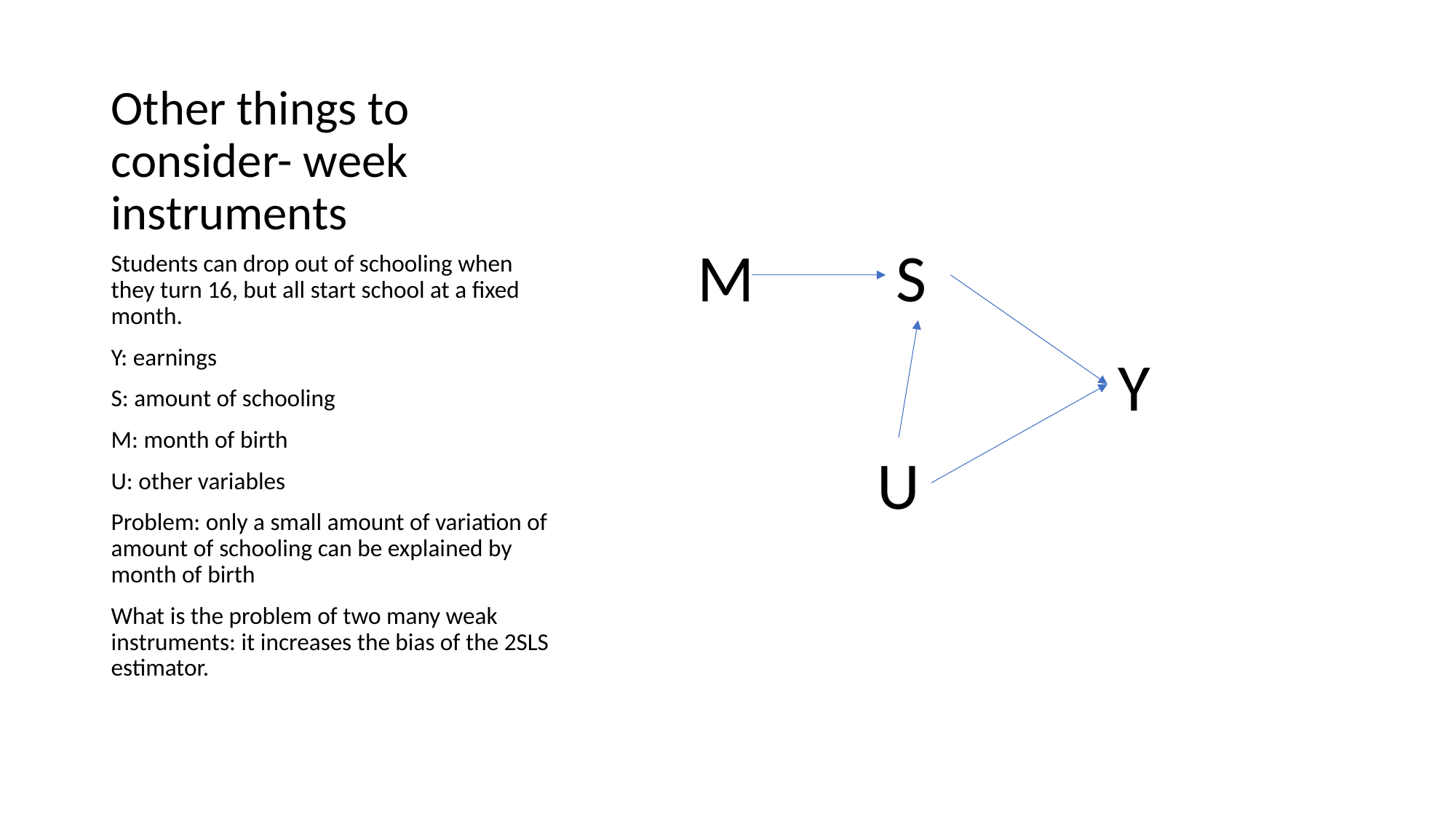

# Other things to consider- week instruments
M
S
Students can drop out of schooling when they turn 16, but all start school at a fixed month.
Y: earnings
S: amount of schooling
M: month of birth
U: other variables
Problem: only a small amount of variation of amount of schooling can be explained by month of birth
What is the problem of two many weak instruments: it increases the bias of the 2SLS estimator.

Y
U